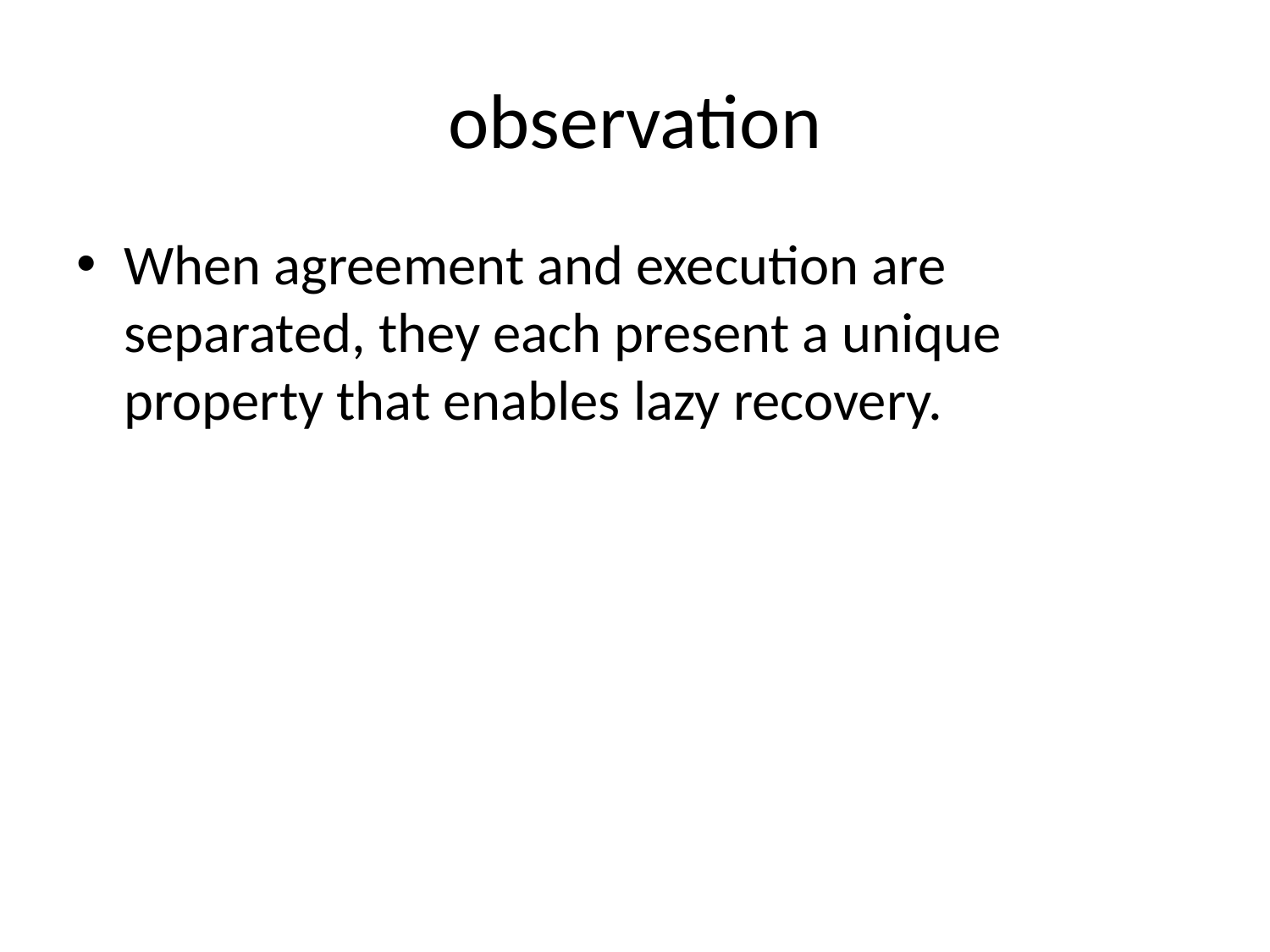

# observation
When agreement and execution are separated, they each present a unique property that enables lazy recovery.